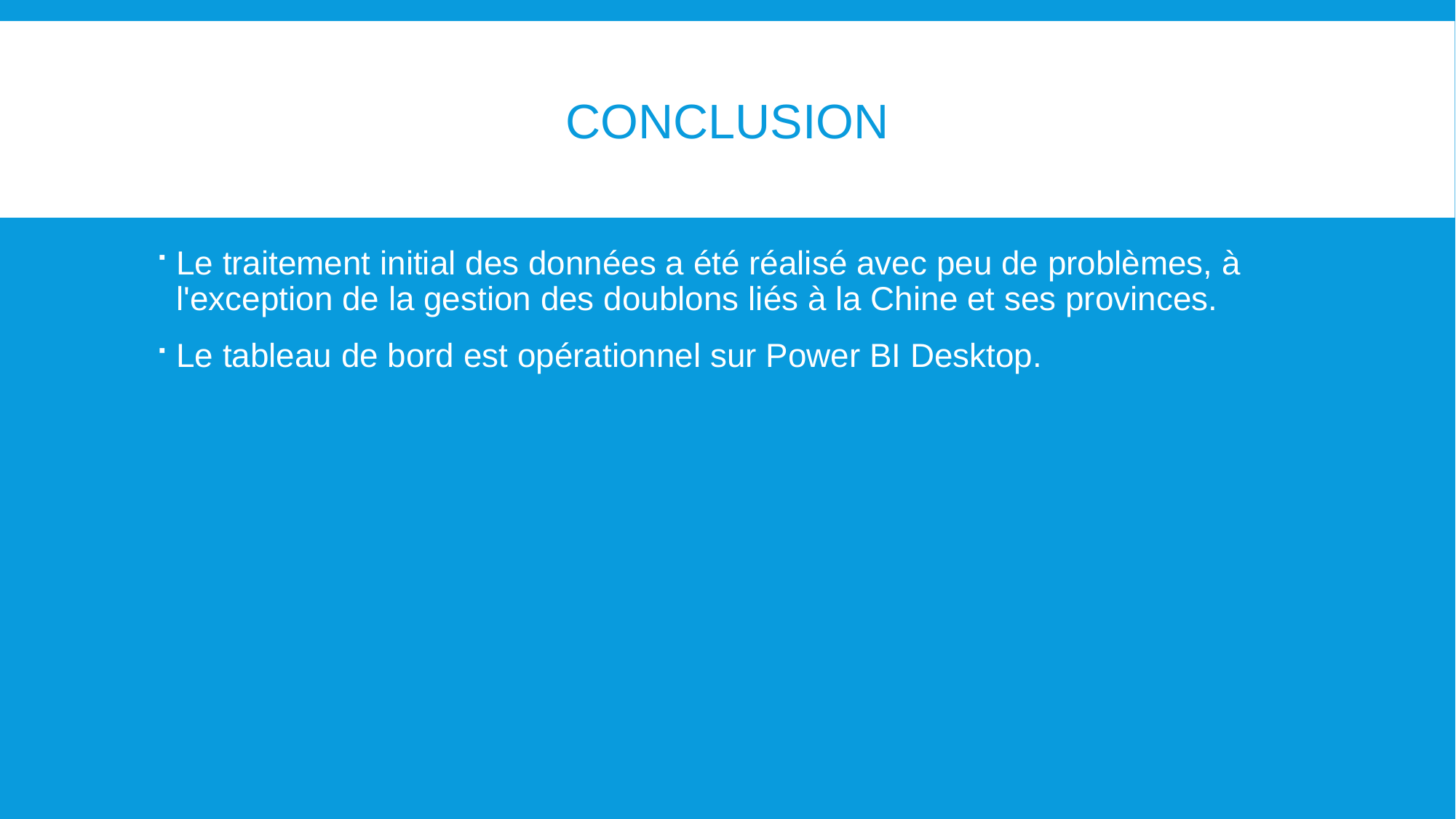

# Conclusion
Le traitement initial des données a été réalisé avec peu de problèmes, à l'exception de la gestion des doublons liés à la Chine et ses provinces.
Le tableau de bord est opérationnel sur Power BI Desktop.